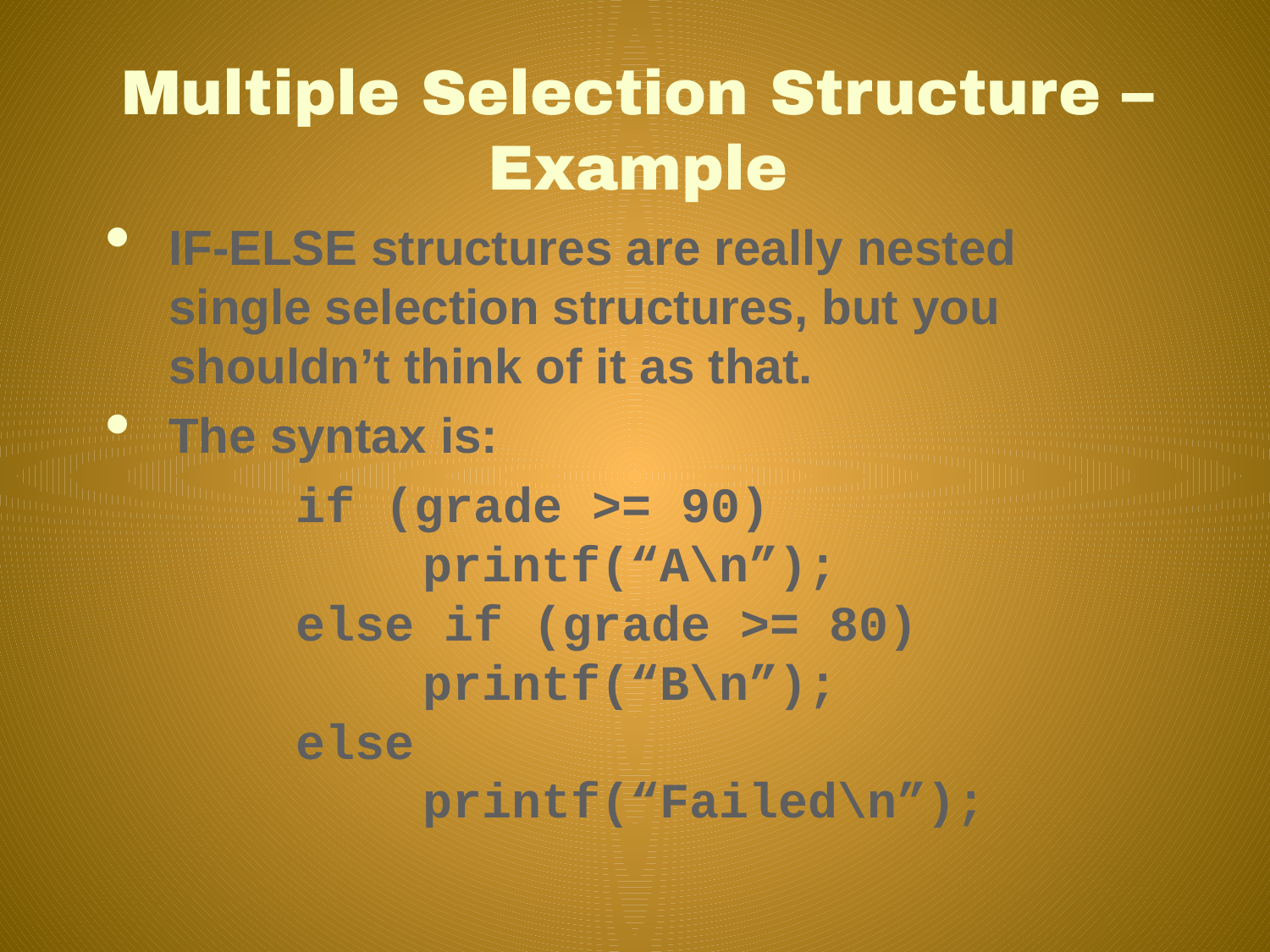

# Multiple Selection Structure – Example
IF-ELSE structures are really nested single selection structures, but you shouldn’t think of it as that.
The syntax is:
		if (grade >= 90)
			printf(“A\n”);
		else if (grade >= 80)
			printf(“B\n”);
		else
			printf(“Failed\n”);